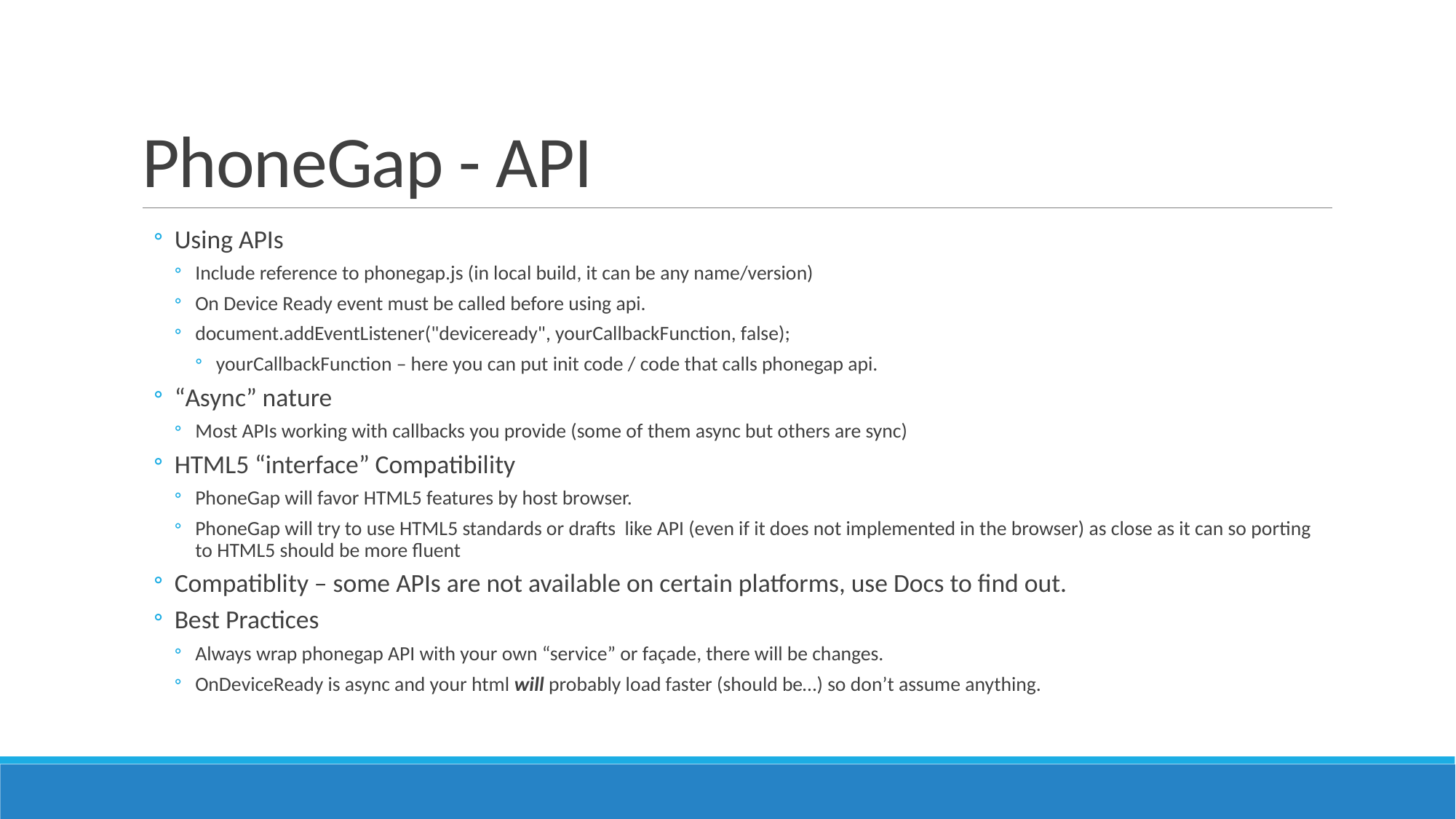

# PhoneGap - API
Using APIs
Include reference to phonegap.js (in local build, it can be any name/version)
On Device Ready event must be called before using api.
document.addEventListener("deviceready", yourCallbackFunction, false);
yourCallbackFunction – here you can put init code / code that calls phonegap api.
“Async” nature
Most APIs working with callbacks you provide (some of them async but others are sync)
HTML5 “interface” Compatibility
PhoneGap will favor HTML5 features by host browser.
PhoneGap will try to use HTML5 standards or drafts  like API (even if it does not implemented in the browser) as close as it can so porting to HTML5 should be more fluent
Compatiblity – some APIs are not available on certain platforms, use Docs to find out.
Best Practices
Always wrap phonegap API with your own “service” or façade, there will be changes.
OnDeviceReady is async and your html will probably load faster (should be…) so don’t assume anything.